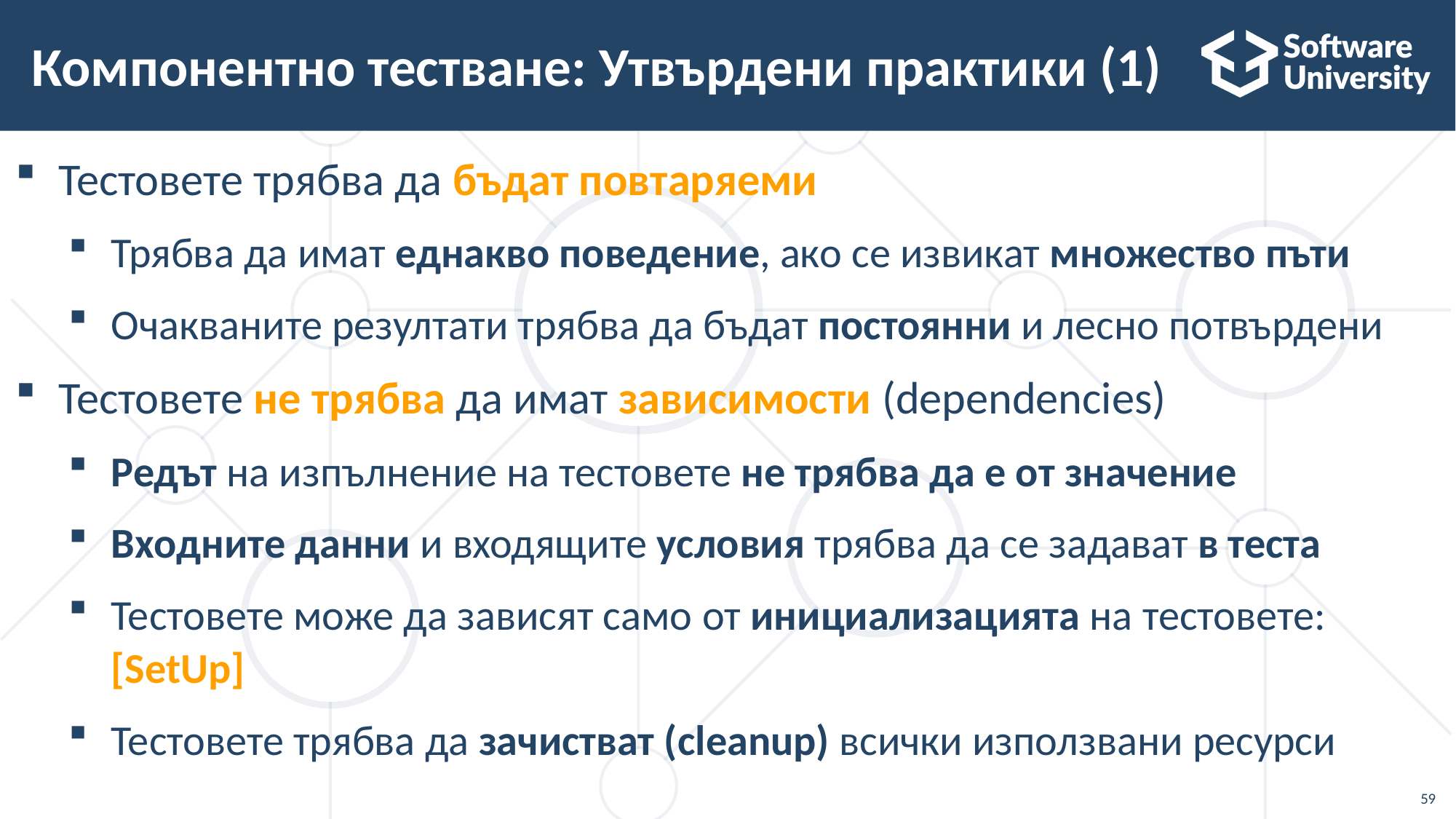

# Компонентно тестване: Утвърдени практики (1)
Тестовете трябва да бъдат повтаряеми
Трябва да имат еднакво поведение, ако се извикат множество пъти
Очакваните резултати трябва да бъдат постоянни и лесно потвърдени
Тестовете не трябва да имат зависимости (dependencies)
Редът на изпълнение на тестовете не трябва да е от значение
Входните данни и входящите условия трябва да се задават в теста
Тестовете може да зависят само от инициализацията на тестовете: [SetUp]
Тестовете трябва да зачистват (cleanup) всички използвани ресурси
59